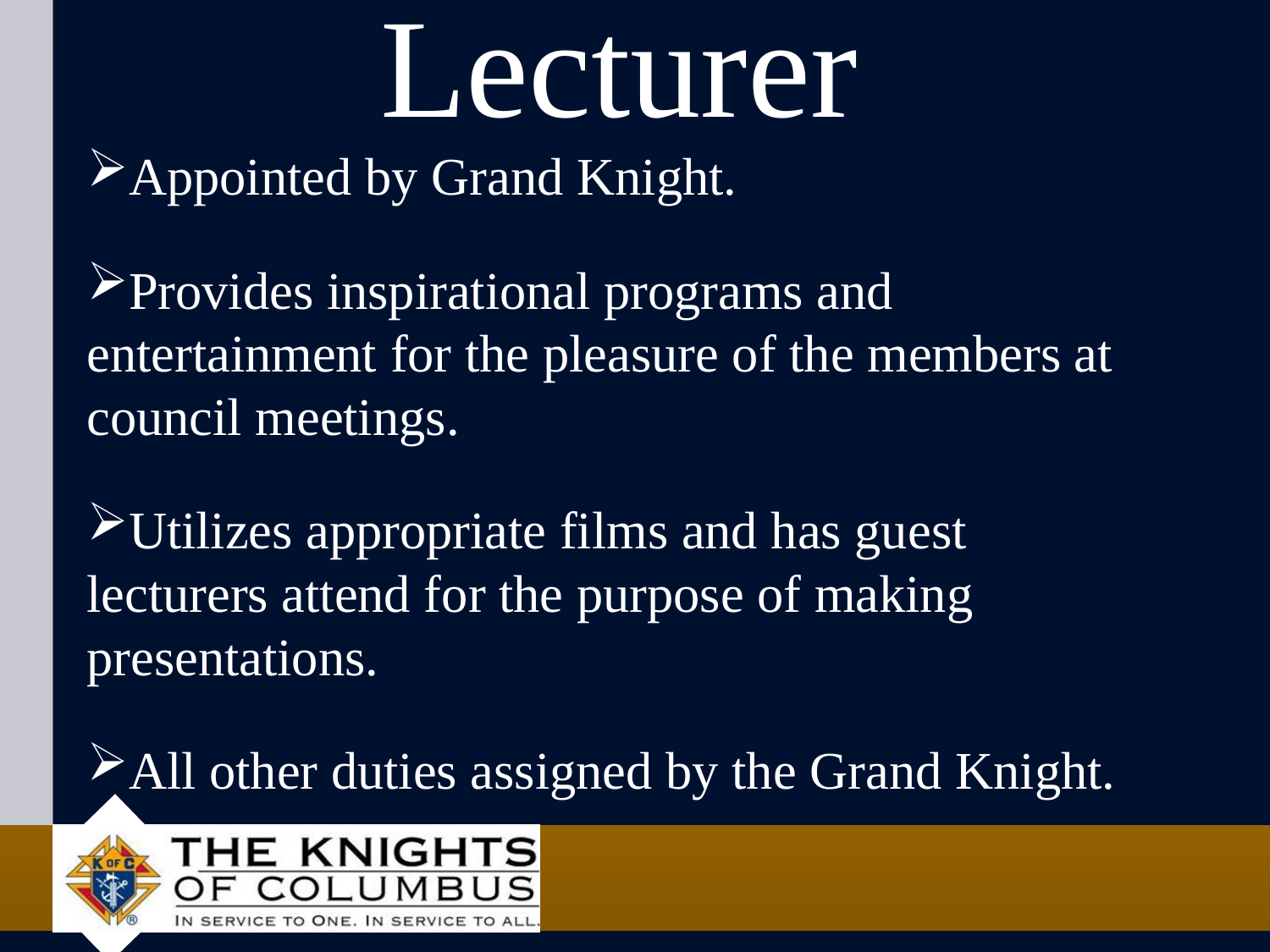

# Lecturer
Appointed by Grand Knight.

Provides inspirational programs and entertainment for the pleasure of the members at council meetings.

Utilizes appropriate films and has guest lecturers attend for the purpose of making presentations.

All other duties assigned by the Grand Knight.